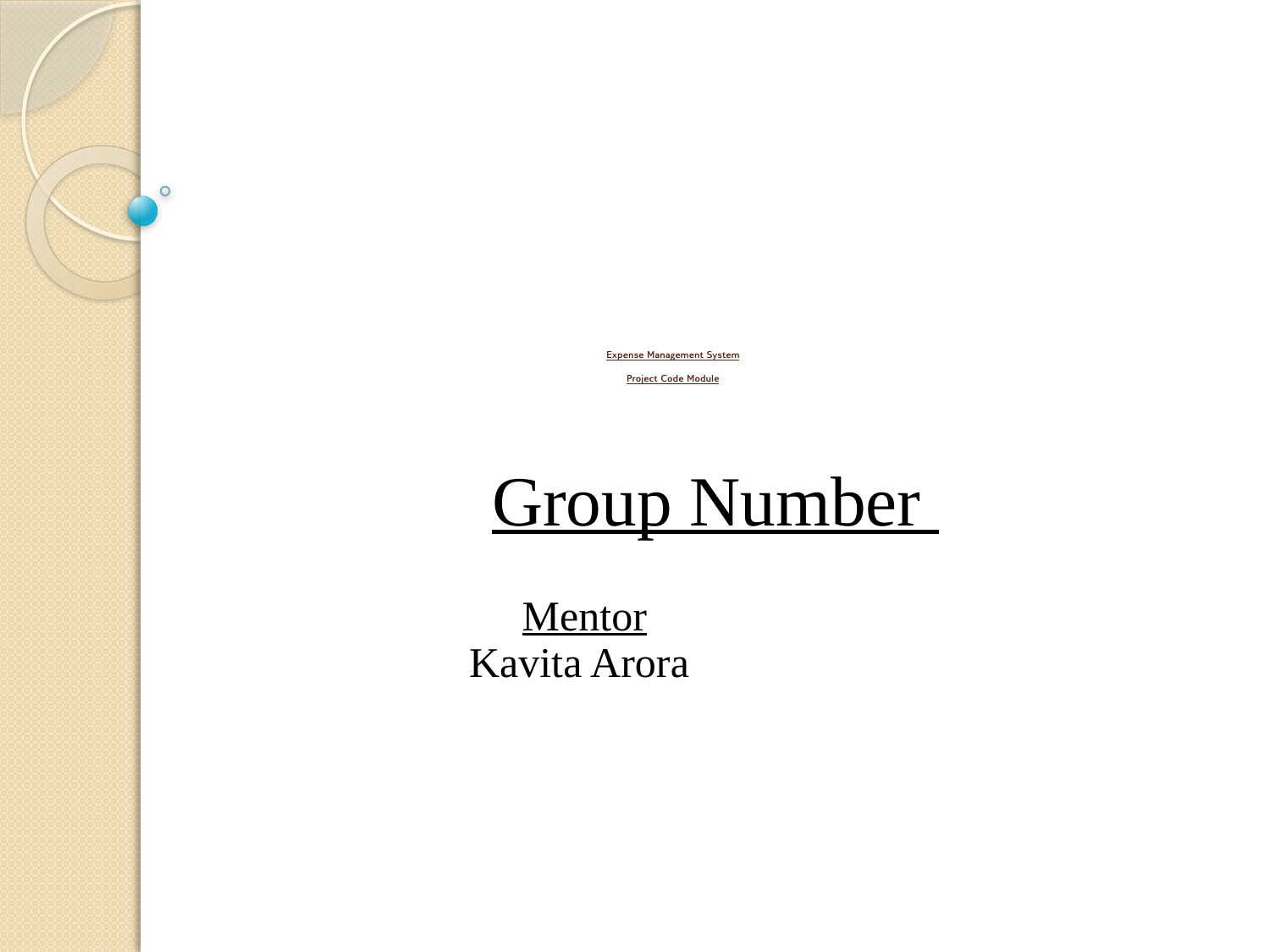

# Expense Management System Project Code Module
Group Number

		     Mentor
                        Kavita Arora